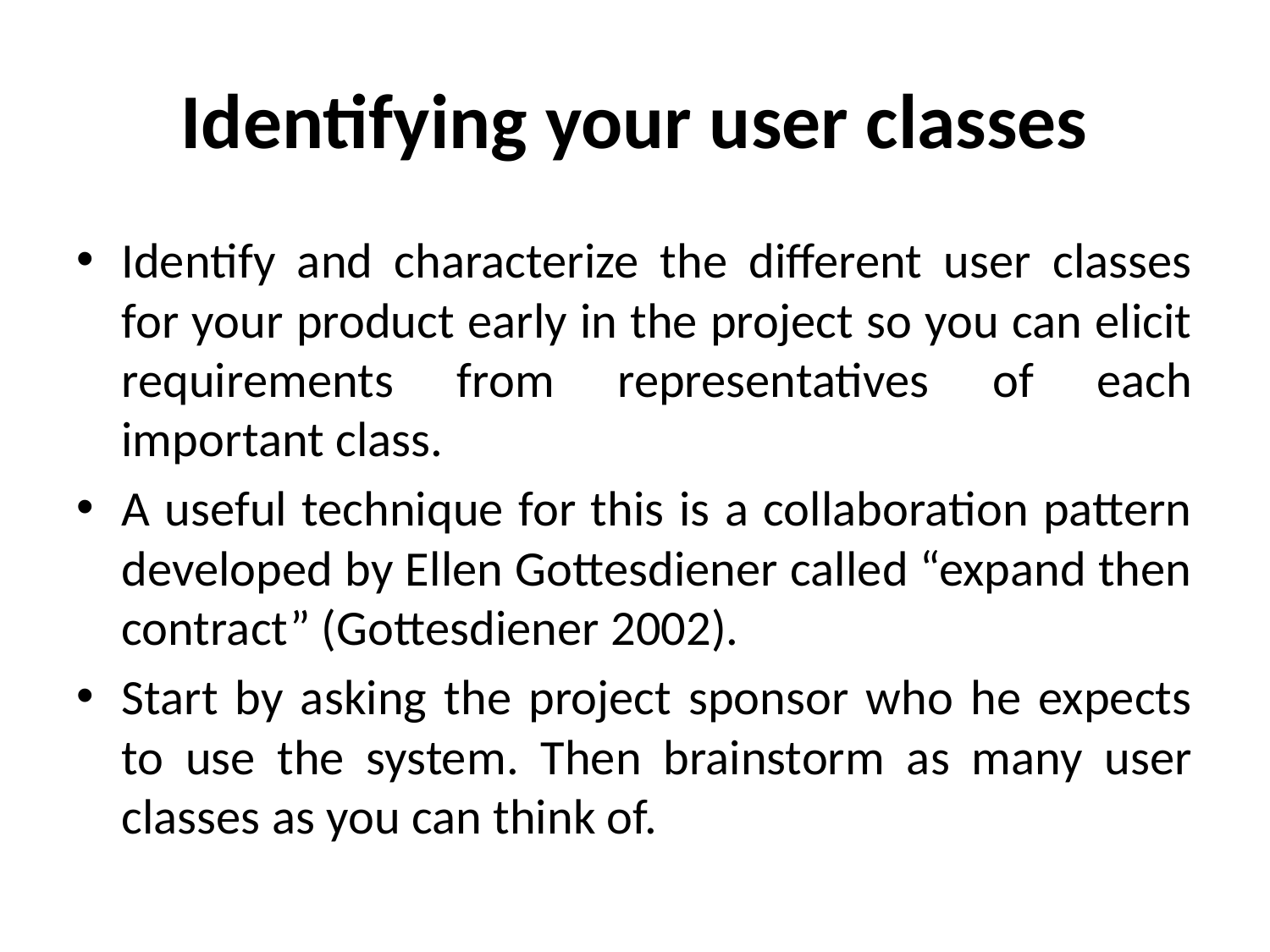

# Identifying your user classes
Identify and characterize the different user classes for your product early in the project so you can elicit requirements from representatives of each important class.
A useful technique for this is a collaboration pattern developed by Ellen Gottesdiener called “expand then contract” (Gottesdiener 2002).
Start by asking the project sponsor who he expects to use the system. Then brainstorm as many user classes as you can think of.